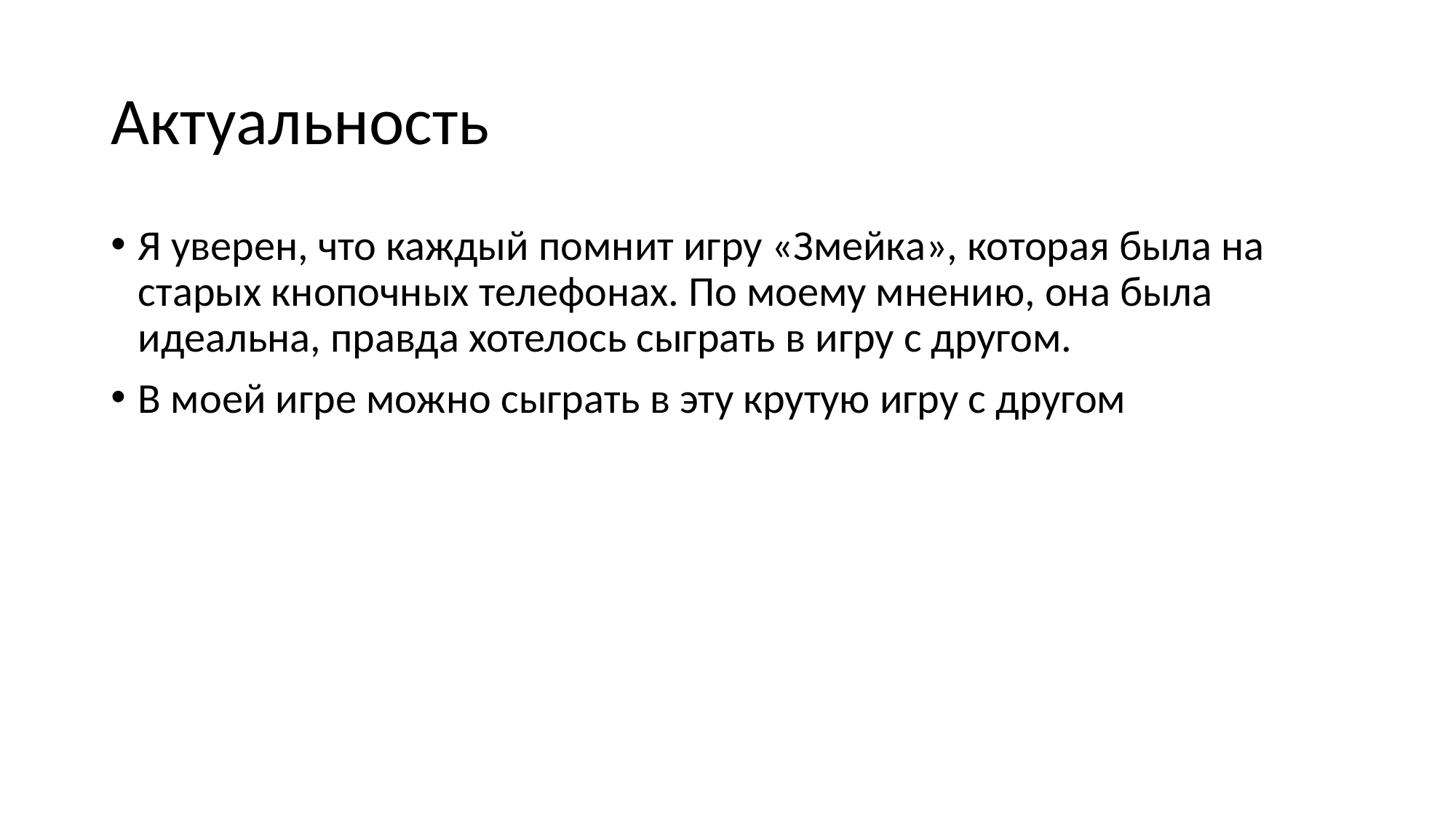

# Актуальность
Я уверен, что каждый помнит игру «Змейка», которая была на старых кнопочных телефонах. По моему мнению, она была идеальна, правда хотелось сыграть в игру с другом.
В моей игре можно сыграть в эту крутую игру с другом